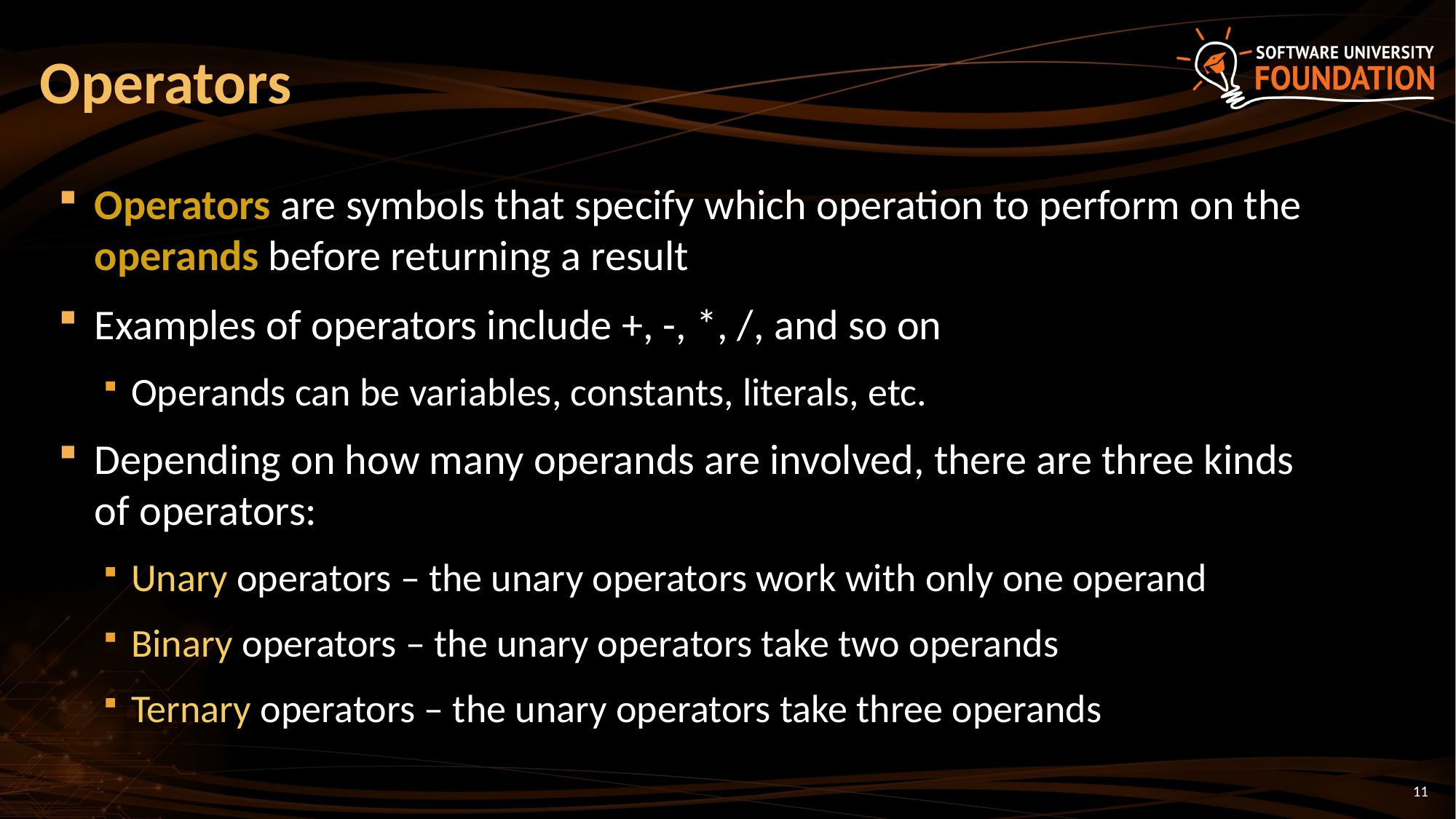

Operators
Operators are symbols that specify which operation to perform on the operands before returning a result
Examples of operators include +, -, *, /, and so on
Operands can be variables, constants, literals, etc.
Depending on how many operands are involved, there are three kinds of operators:
Unary operators – the unary operators work with only one operand
Binary operators – the unary operators take two operands
Ternary operators – the unary operators take three operands

11